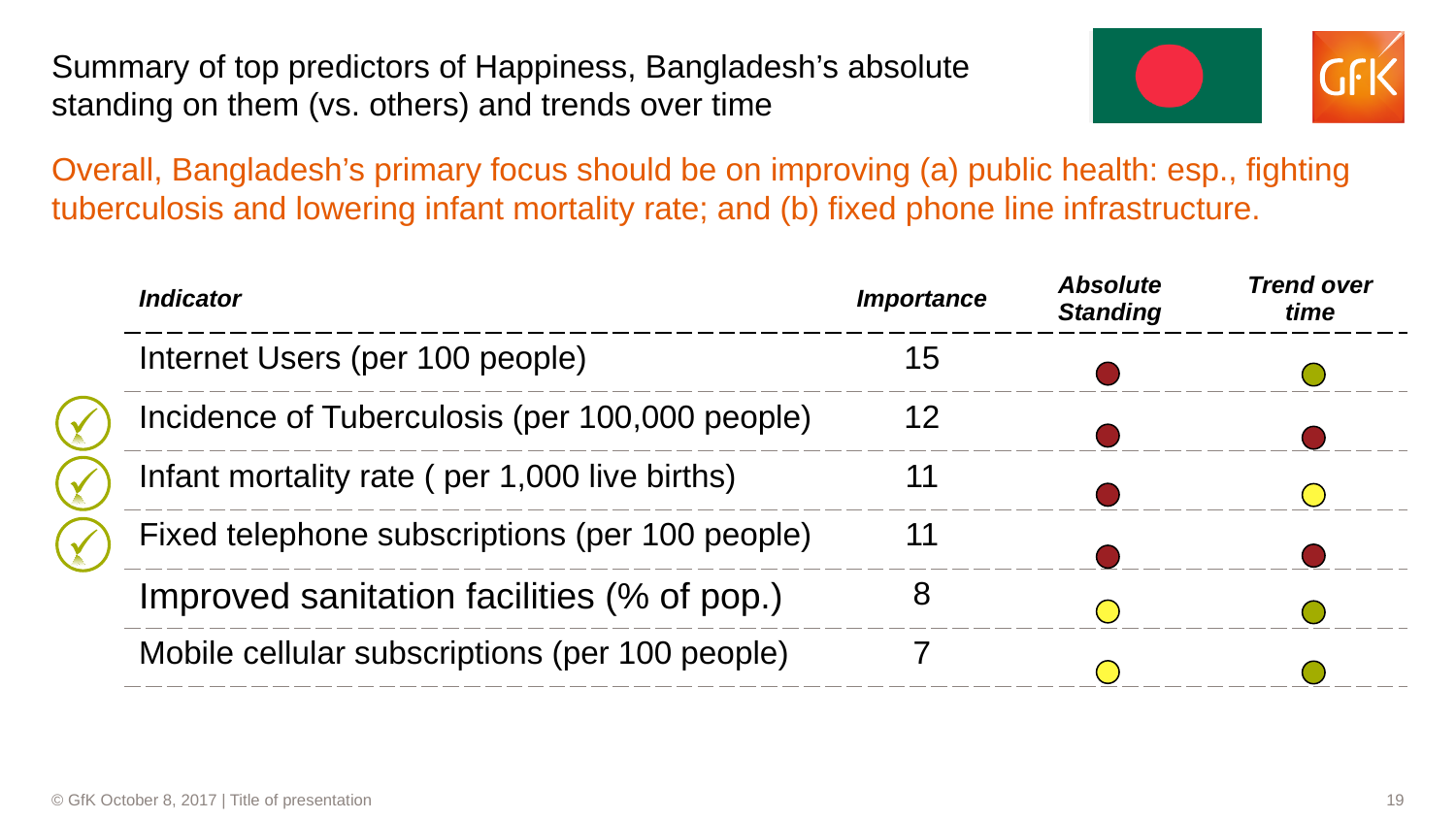

# Summary of top predictors of Happiness, Bangladesh’s absolute standing on them (vs. others) and trends over time
Overall, Bangladesh’s primary focus should be on improving (a) public health: esp., fighting tuberculosis and lowering infant mortality rate; and (b) fixed phone line infrastructure.
| Indicator | Importance | Absolute Standing | Trend over time |
| --- | --- | --- | --- |
| Internet Users (per 100 people) | 15 |  |  |
| Incidence of Tuberculosis (per 100,000 people) | 12 |  |  |
| Infant mortality rate ( per 1,000 live births) | 11 |  |  |
| Fixed telephone subscriptions (per 100 people) | 11 |  |  |
| Improved sanitation facilities (% of pop.) | 8 |  |  |
| Mobile cellular subscriptions (per 100 people) | 7 |  |  |